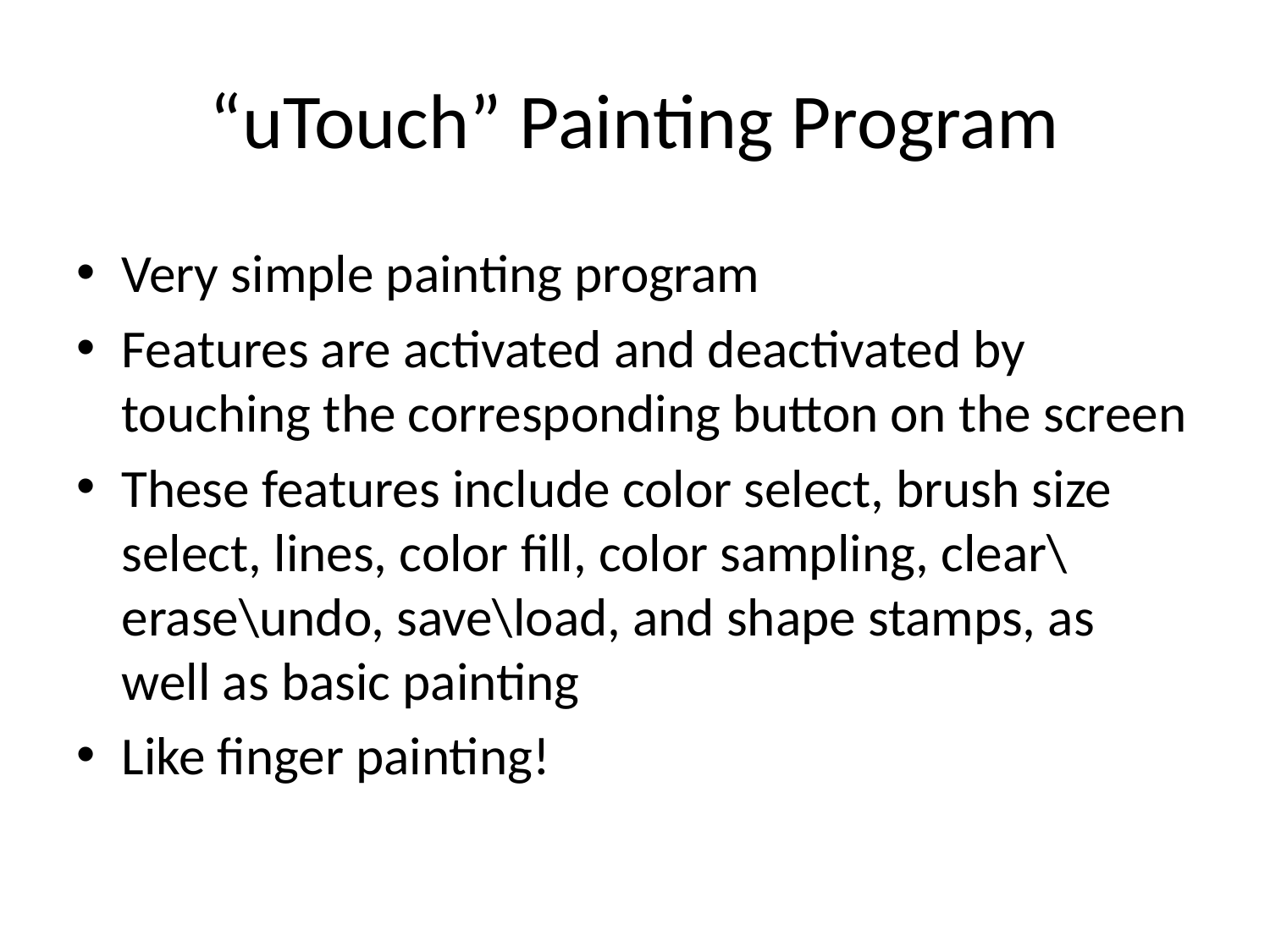

# “uTouch” Painting Program
Very simple painting program
Features are activated and deactivated by touching the corresponding button on the screen
These features include color select, brush size select, lines, color fill, color sampling, clear\erase\undo, save\load, and shape stamps, as well as basic painting
Like finger painting!